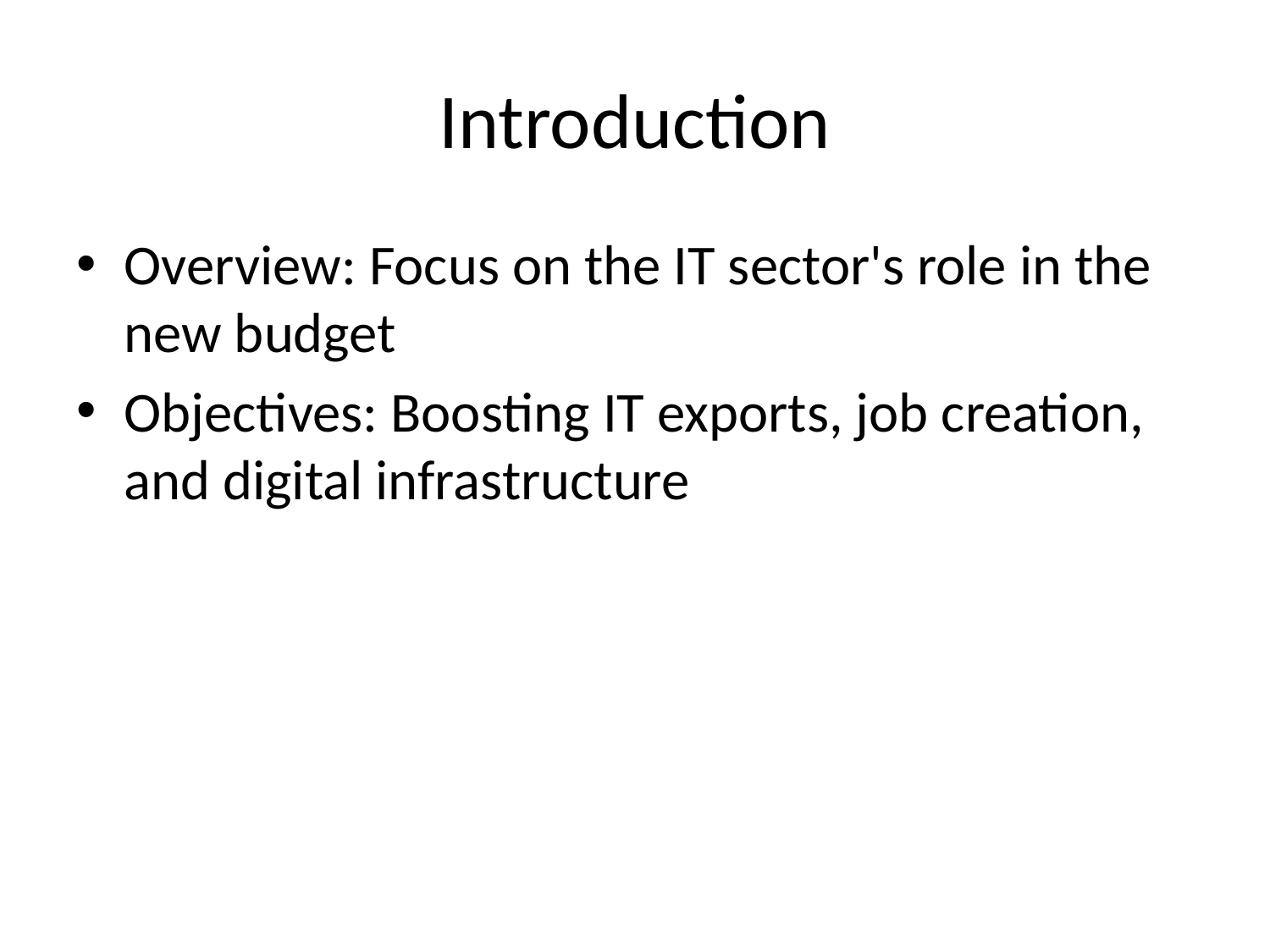

# Introduction
Overview: Focus on the IT sector's role in the new budget
Objectives: Boosting IT exports, job creation, and digital infrastructure